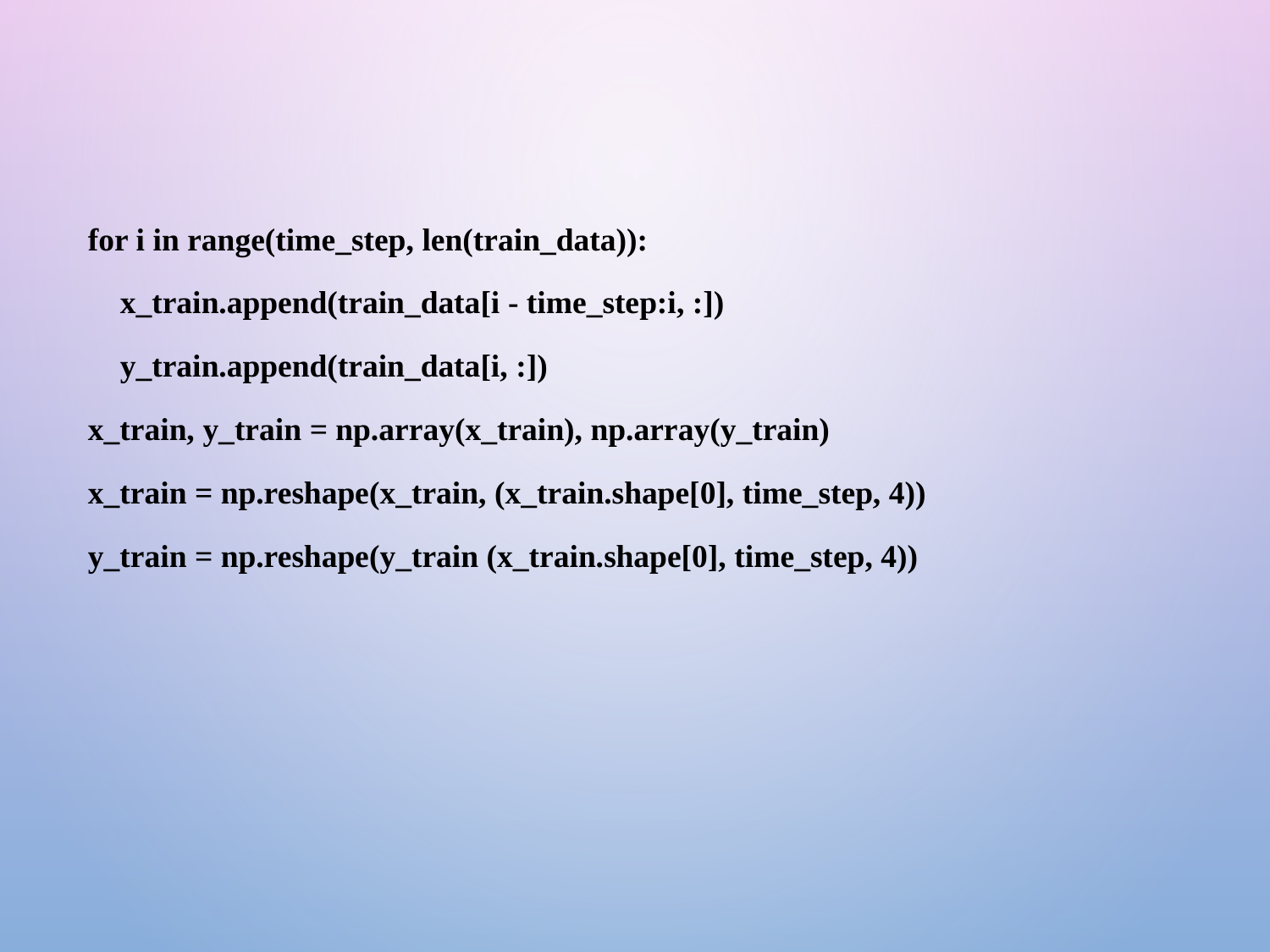

for i in range(time_step, len(train_data)):
    x_train.append(train_data[i - time_step:i, :])
    y_train.append(train_data[i, :])
x_train, y_train = np.array(x_train), np.array(y_train)
x_train = np.reshape(x_train, (x_train.shape[0], time_step, 4))
y_train = np.reshape(y_train (x_train.shape[0], time_step, 4))